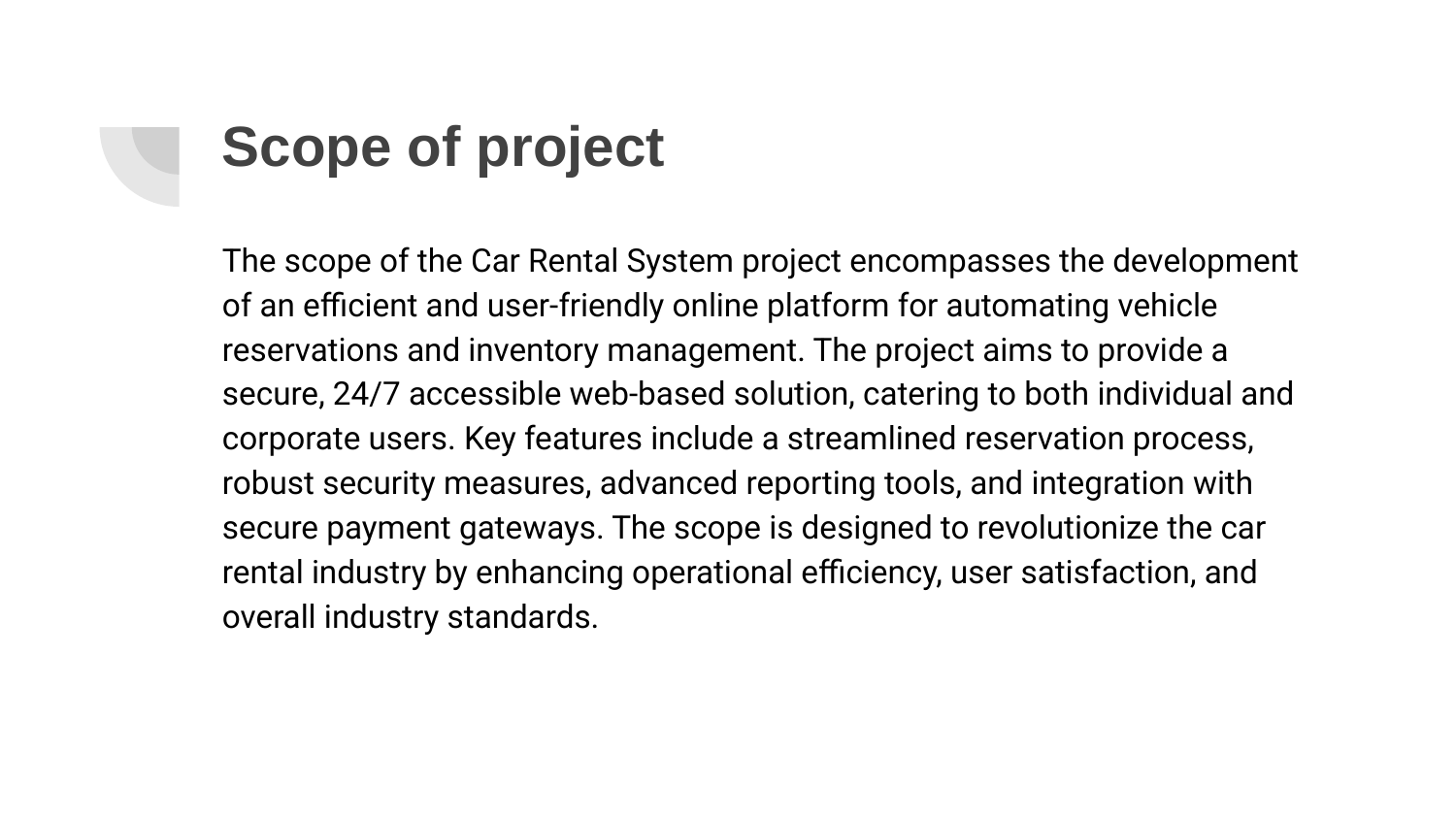

# Scope of project
The scope of the Car Rental System project encompasses the development of an efficient and user-friendly online platform for automating vehicle reservations and inventory management. The project aims to provide a secure, 24/7 accessible web-based solution, catering to both individual and corporate users. Key features include a streamlined reservation process, robust security measures, advanced reporting tools, and integration with secure payment gateways. The scope is designed to revolutionize the car rental industry by enhancing operational efficiency, user satisfaction, and overall industry standards.